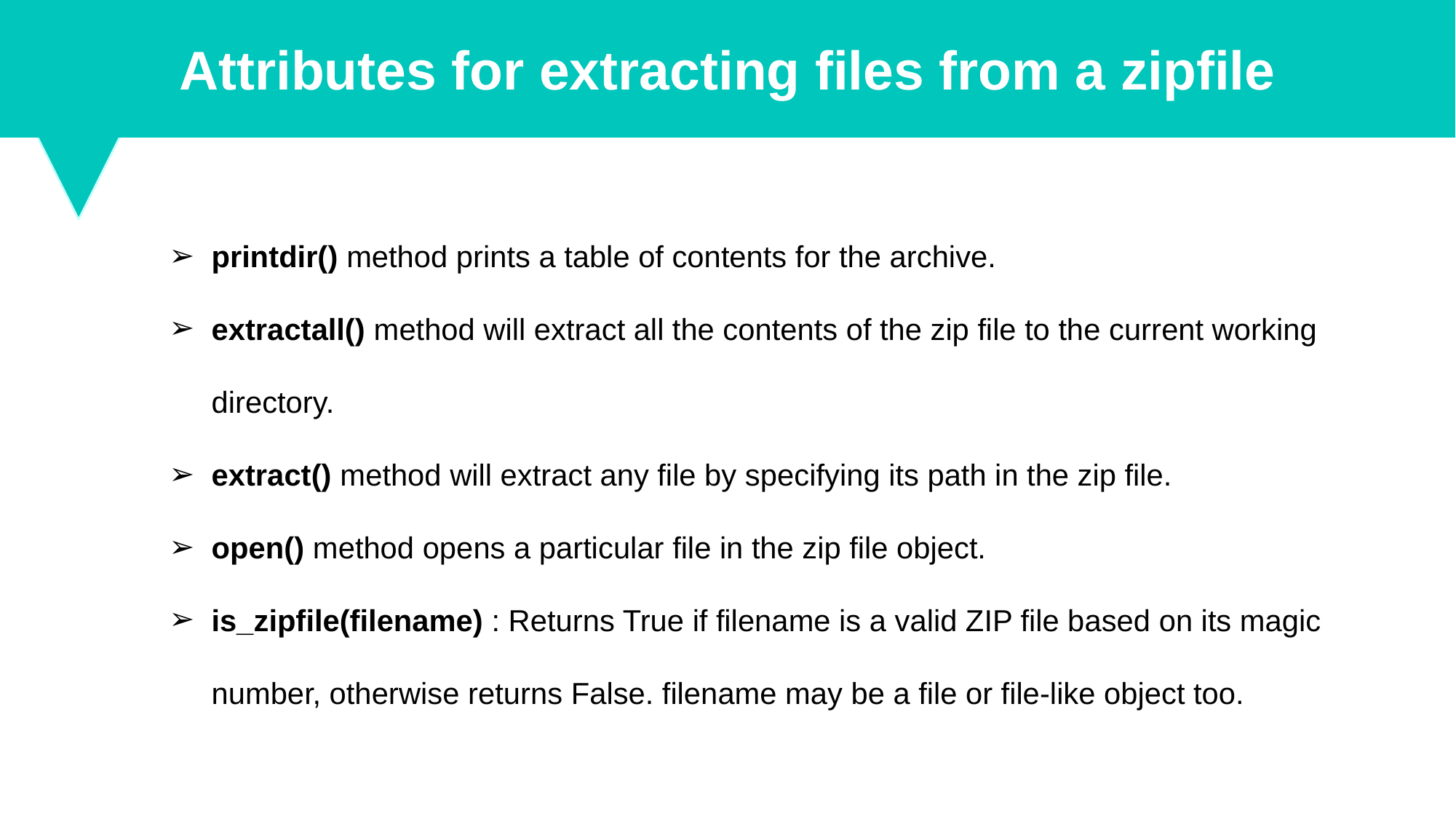

Attributes for extracting files from a zipfile

printdir() method prints a table of contents for the archive.
extractall() method will extract all the contents of the zip file to the current working directory.
extract() method will extract any file by specifying its path in the zip file.
open() method opens a particular file in the zip file object.
is_zipfile(filename) : Returns True if filename is a valid ZIP file based on its magic number, otherwise returns False. filename may be a file or file-like object too.